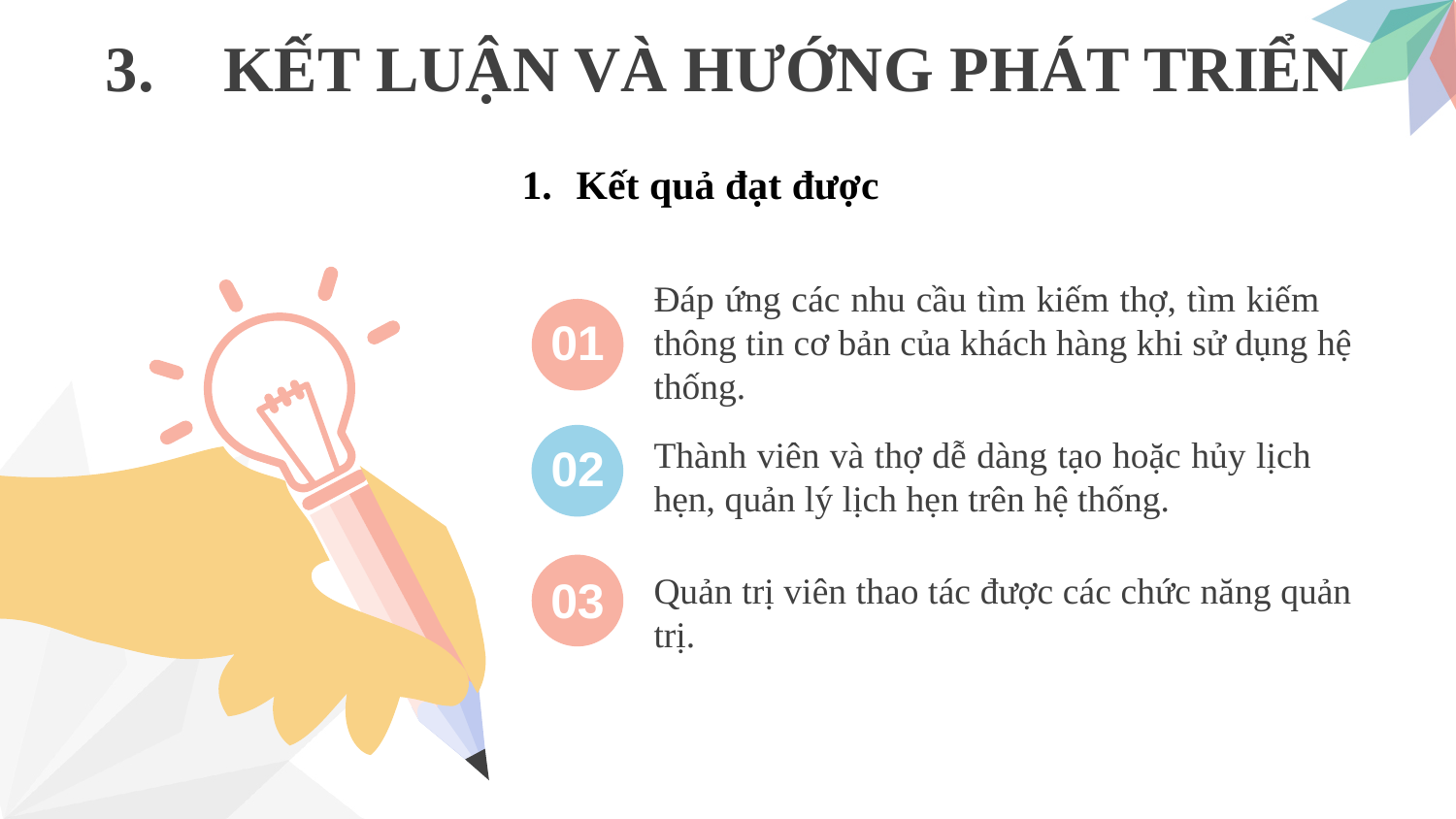

KẾT LUẬN VÀ HƯỚNG PHÁT TRIỂN
Kết quả đạt được

Đáp ứng các nhu cầu tìm kiếm thợ, tìm kiếm    thông tin cơ bản của khách hàng khi sử dụng hệ thống.

01
Thành viên và thợ dễ dàng tạo hoặc hủy lịch     hẹn, quản lý lịch hẹn trên hệ thống.

02

Quản trị viên thao tác được các chức năng quản trị.
03